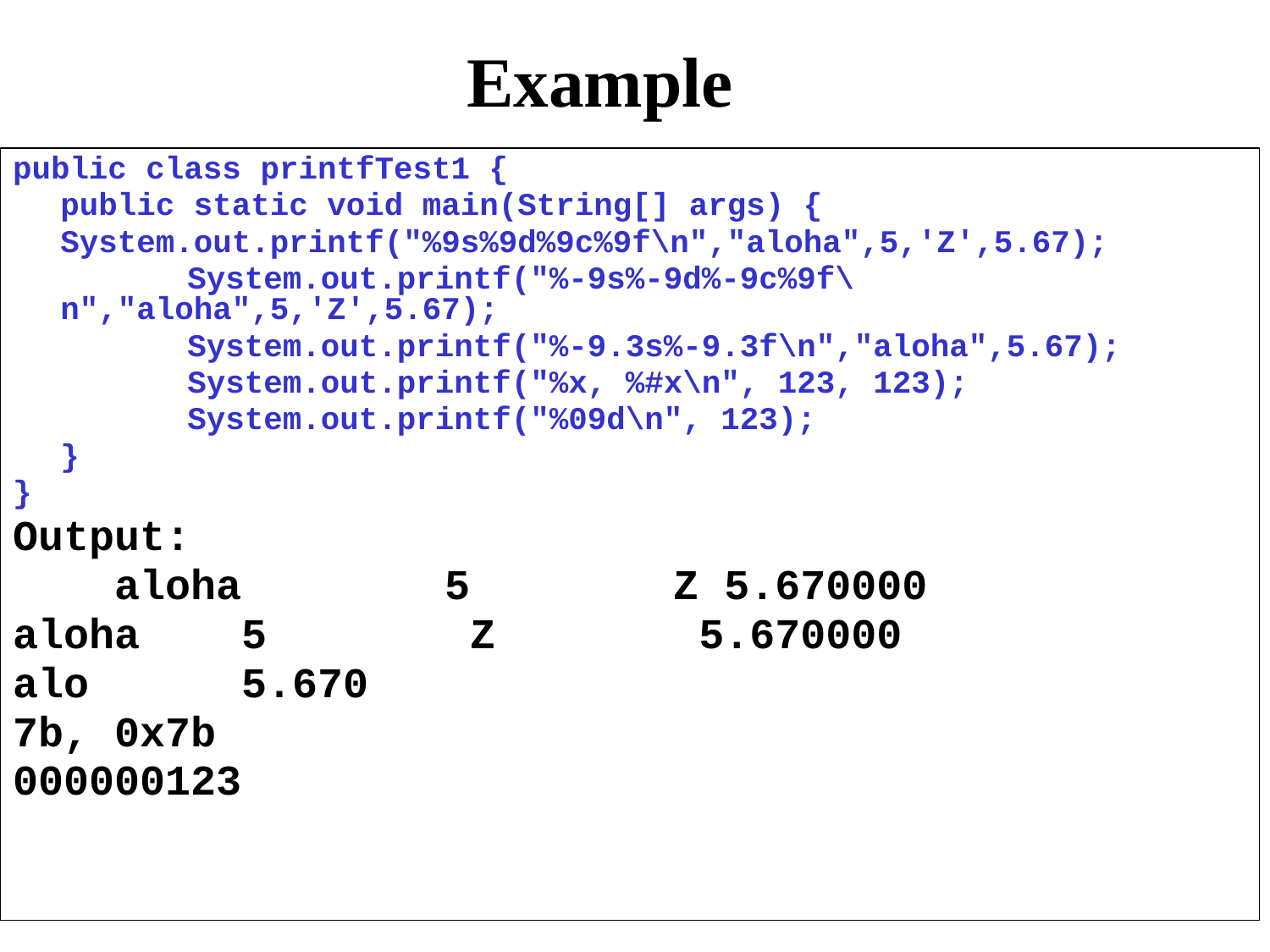

# Example
public class printfTest1 {
	public static void main(String[] args) {
	System.out.printf("%9s%9d%9c%9f\n","aloha",5,'Z',5.67);
		System.out.printf("%-9s%-9d%-9c%9f\n","aloha",5,'Z',5.67);
		System.out.printf("%-9.3s%-9.3f\n","aloha",5.67);
		System.out.printf("%x, %#x\n", 123, 123);
		System.out.printf("%09d\n", 123);
	}
}
Output:
    aloha        5        Z 5.670000
aloha    5        Z        5.670000
alo      5.670
7b, 0x7b
000000123